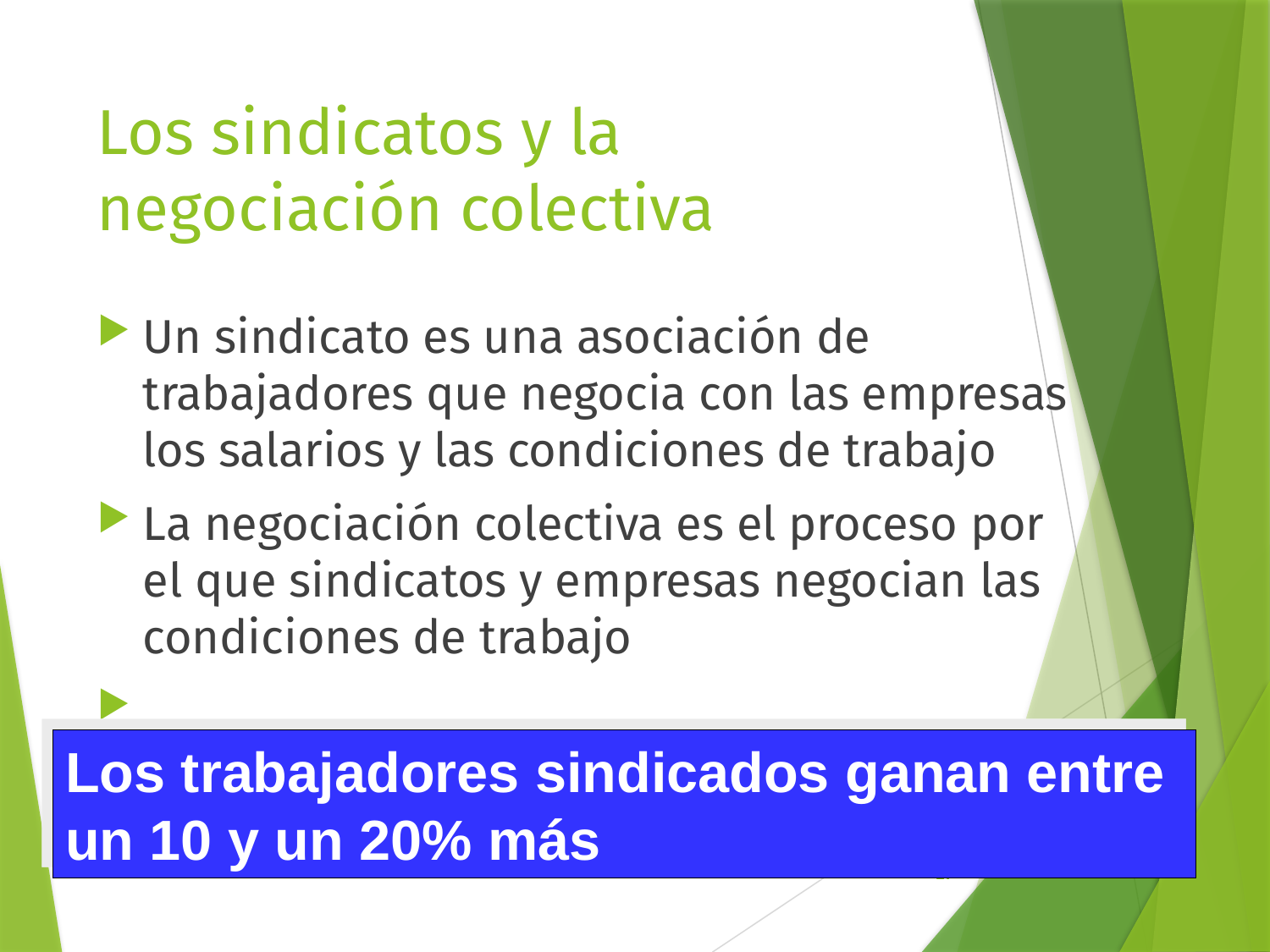

# Los sindicatos y la negociación colectiva
Un sindicato es una asociación de trabajadores que negocia con las empresas los salarios y las condiciones de trabajo
La negociación colectiva es el proceso por el que sindicatos y empresas negocian las condiciones de trabajo

Los trabajadores sindicados ganan entre un 10 y un 20% más
Pág. 17